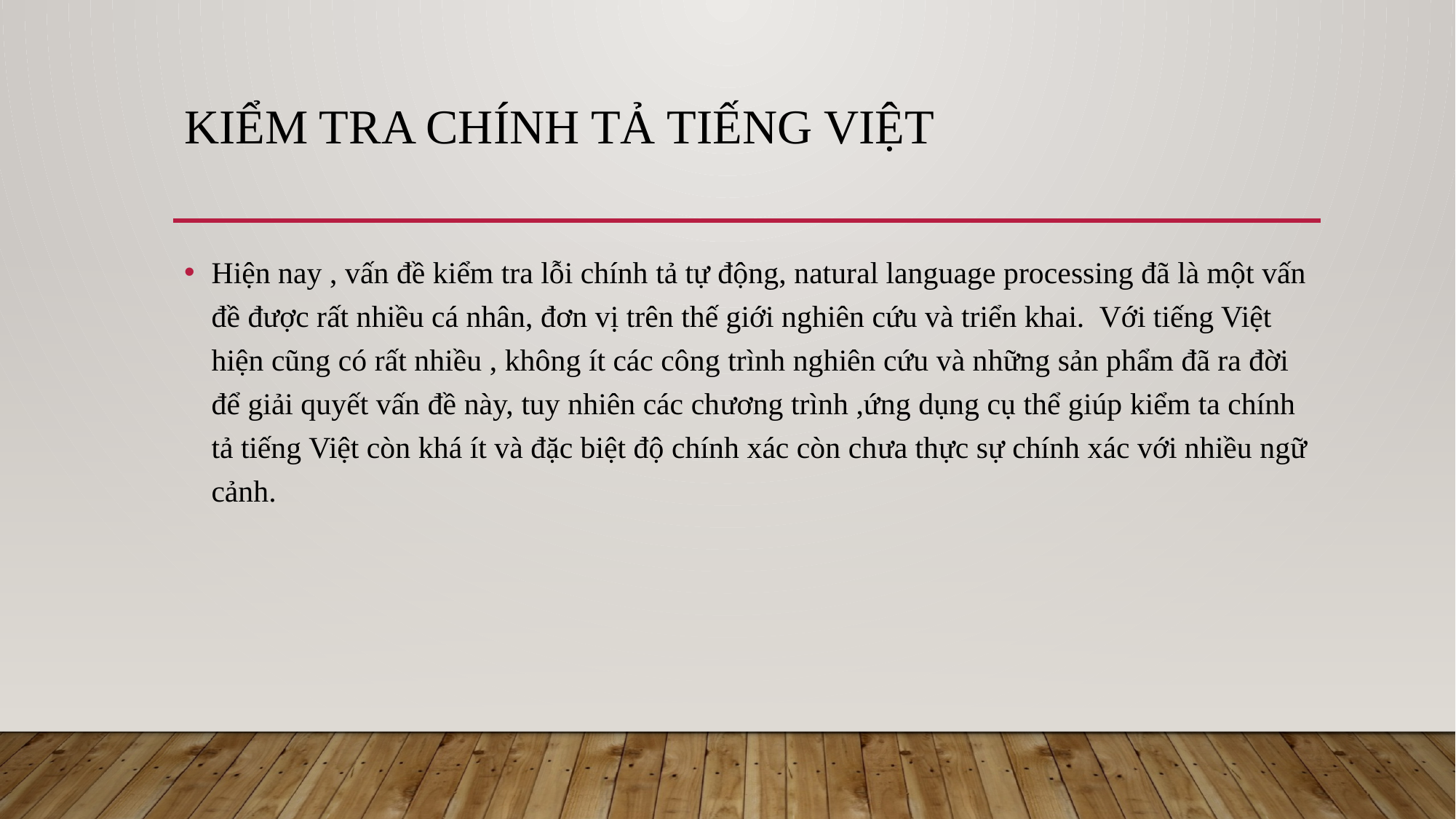

# Kiểm tra chính tả tiếng việt
Hiện nay , vấn đề kiểm tra lỗi chính tả tự động, natural language processing đã là một vấn đề được rất nhiều cá nhân, đơn vị trên thế giới nghiên cứu và triển khai.  Với tiếng Việt hiện cũng có rất nhiều , không ít các công trình nghiên cứu và những sản phẩm đã ra đời để giải quyết vấn đề này, tuy nhiên các chương trình ,ứng dụng cụ thể giúp kiểm ta chính tả tiếng Việt còn khá ít và đặc biệt độ chính xác còn chưa thực sự chính xác với nhiều ngữ cảnh.